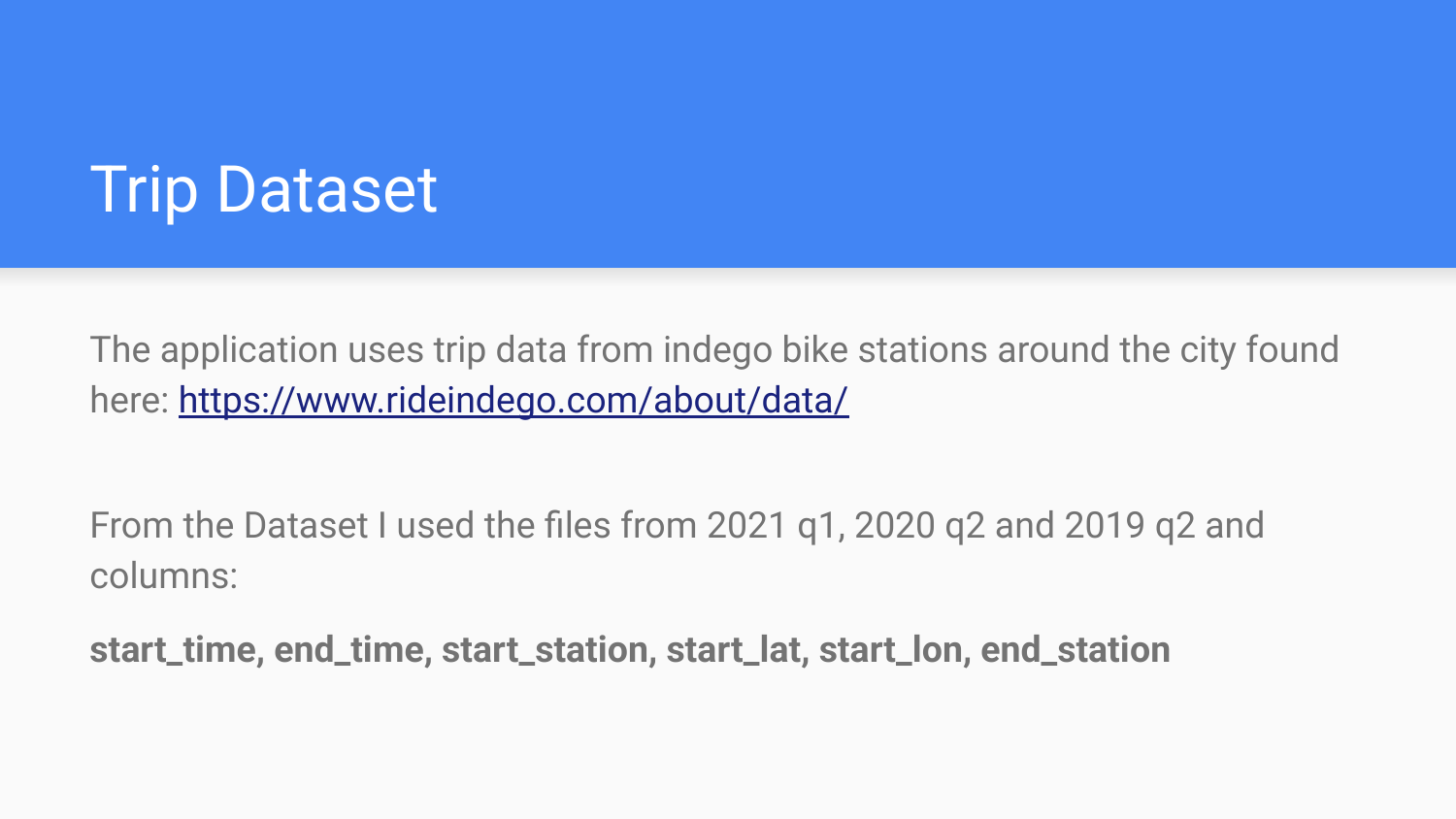

# Trip Dataset
The application uses trip data from indego bike stations around the city found here: https://www.rideindego.com/about/data/
From the Dataset I used the files from 2021 q1, 2020 q2 and 2019 q2 and columns:
start_time, end_time, start_station, start_lat, start_lon, end_station